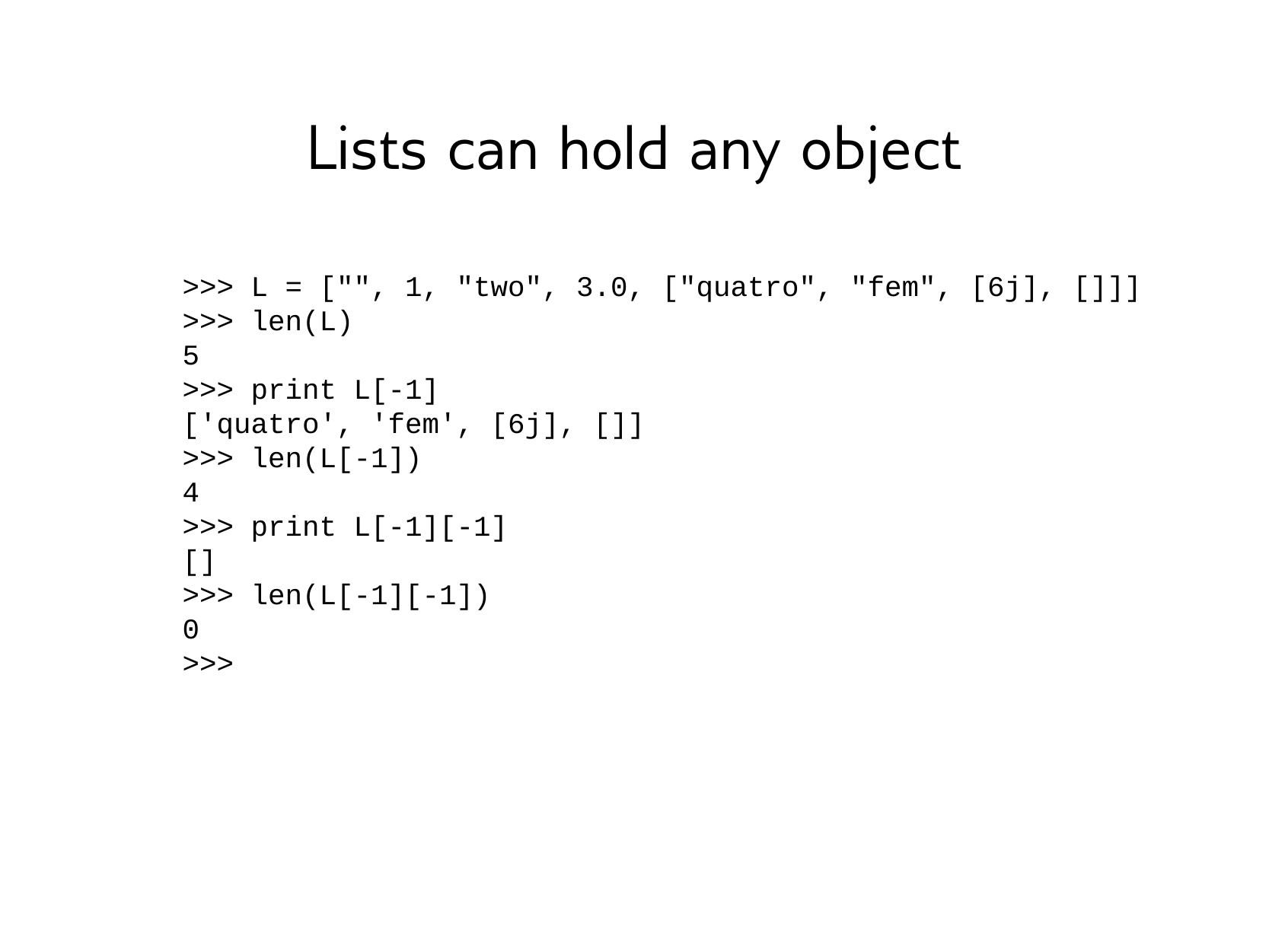

# Lists can hold any object
>>> L = ["", 1, "two", 3.0, ["quatro", "fem", [6j], []]]
>>> len(L)
5
>>> print L[-1]
['quatro', 'fem', [6j], []]
>>> len(L[-1])
4
>>> print L[-1][-1]
[]
>>> len(L[-1][-1])
0
>>>